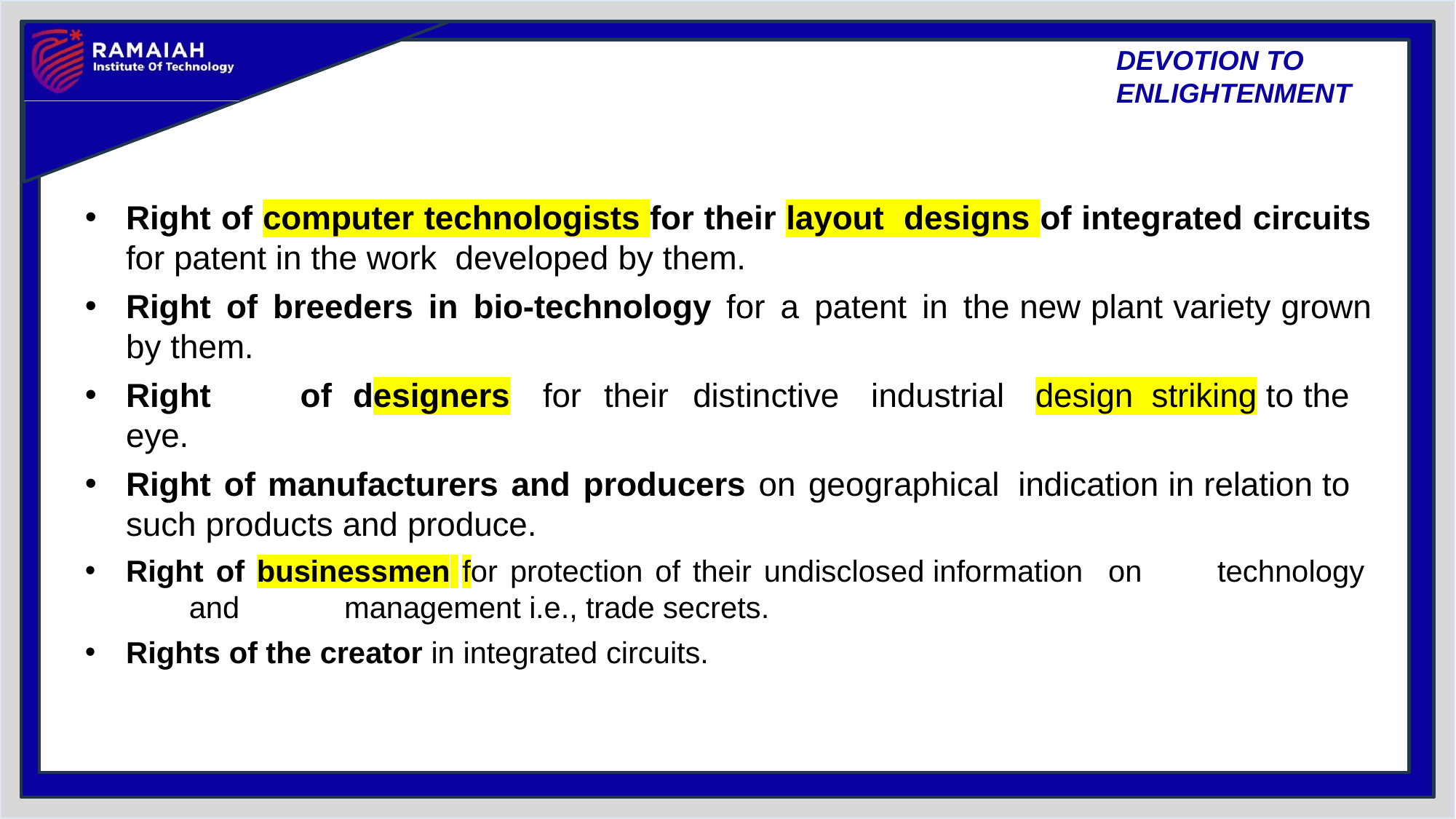

#
Right of computer technologists for their layout  designs of integrated circuits for patent in the work  developed by them.
Right of breeders in bio-technology for a patent in the new plant variety grown by them.
Right	of	designers	for	their	distinctive	industrial	design  striking to the eye.
Right of manufacturers and producers on geographical  indication in relation to such products and produce.
Right of businessmen for protection of their undisclosed information	on	technology	and	management i.e., trade secrets.
Rights of the creator in integrated circuits.